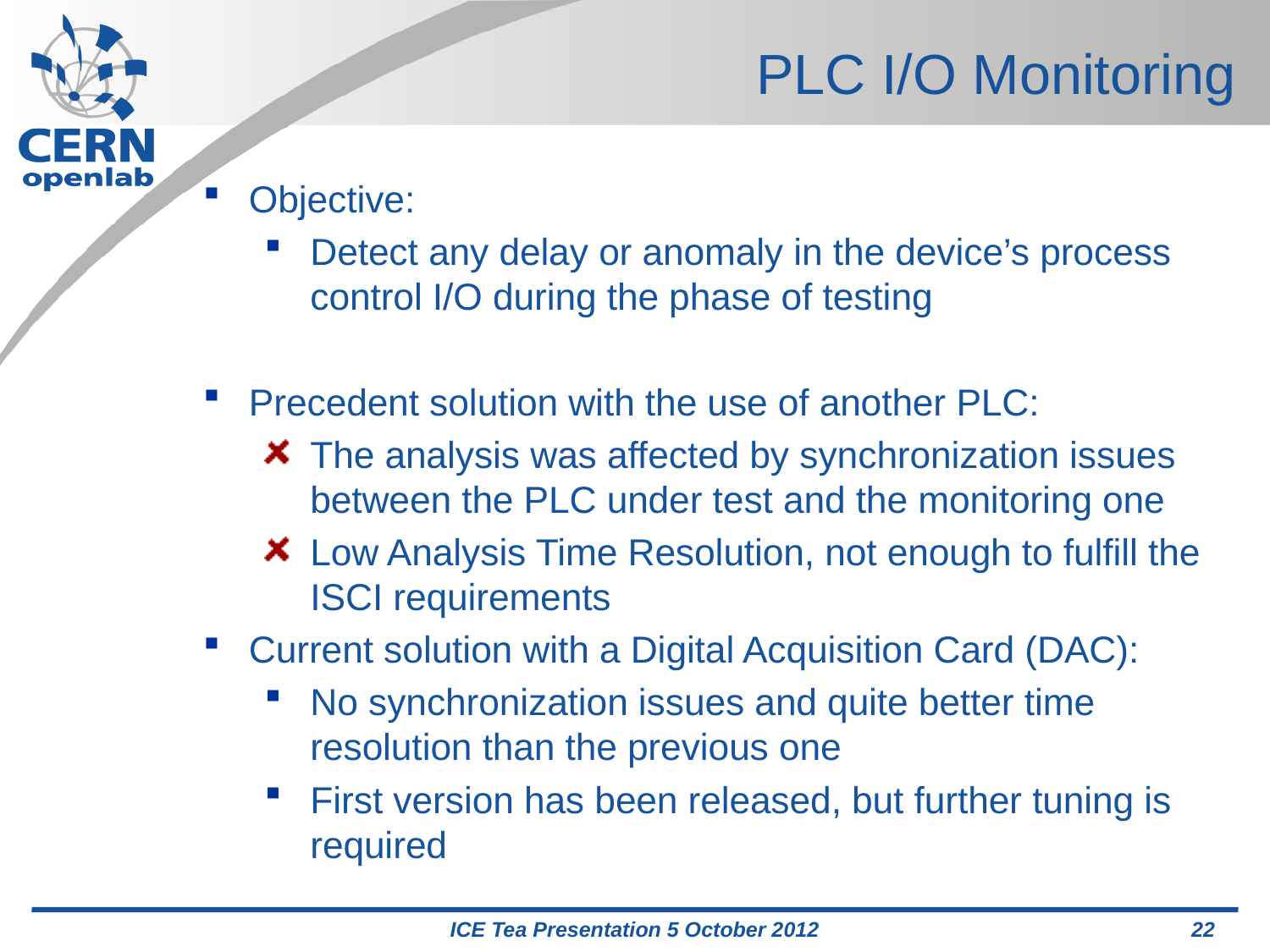

PLC I/O Monitoring

Objective:
Detect any delay or anomaly in the device’s process control I/O during the phase of testing

Precedent solution with the use of another PLC:
The analysis was affected by synchronization issues between the PLC under test and the monitoring one
Low Analysis Time Resolution, not enough to fulfill the ISCI requirements
Current solution with a Digital Acquisition Card (DAC):
No synchronization issues and quite better time resolution than the previous one
First version has been released, but further tuning is required

ICE Tea Presentation 5 October 2012
22